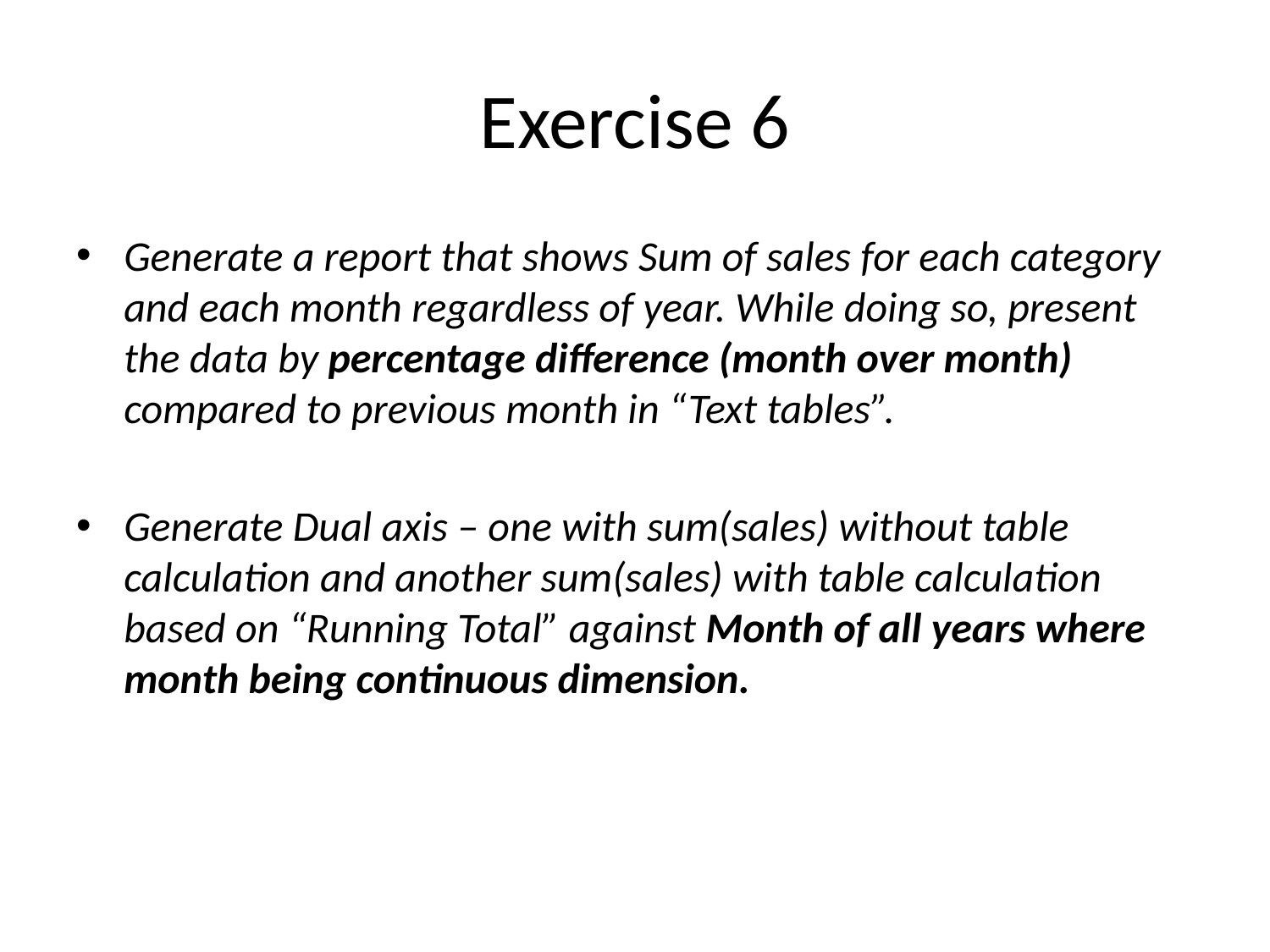

# Exercise 6
Generate a report that shows Sum of sales for each category and each month regardless of year. While doing so, present the data by percentage difference (month over month) compared to previous month in “Text tables”.

Generate Dual axis – one with sum(sales) without table calculation and another sum(sales) with table calculation based on “Running Total” against Month of all years where month being continuous dimension.